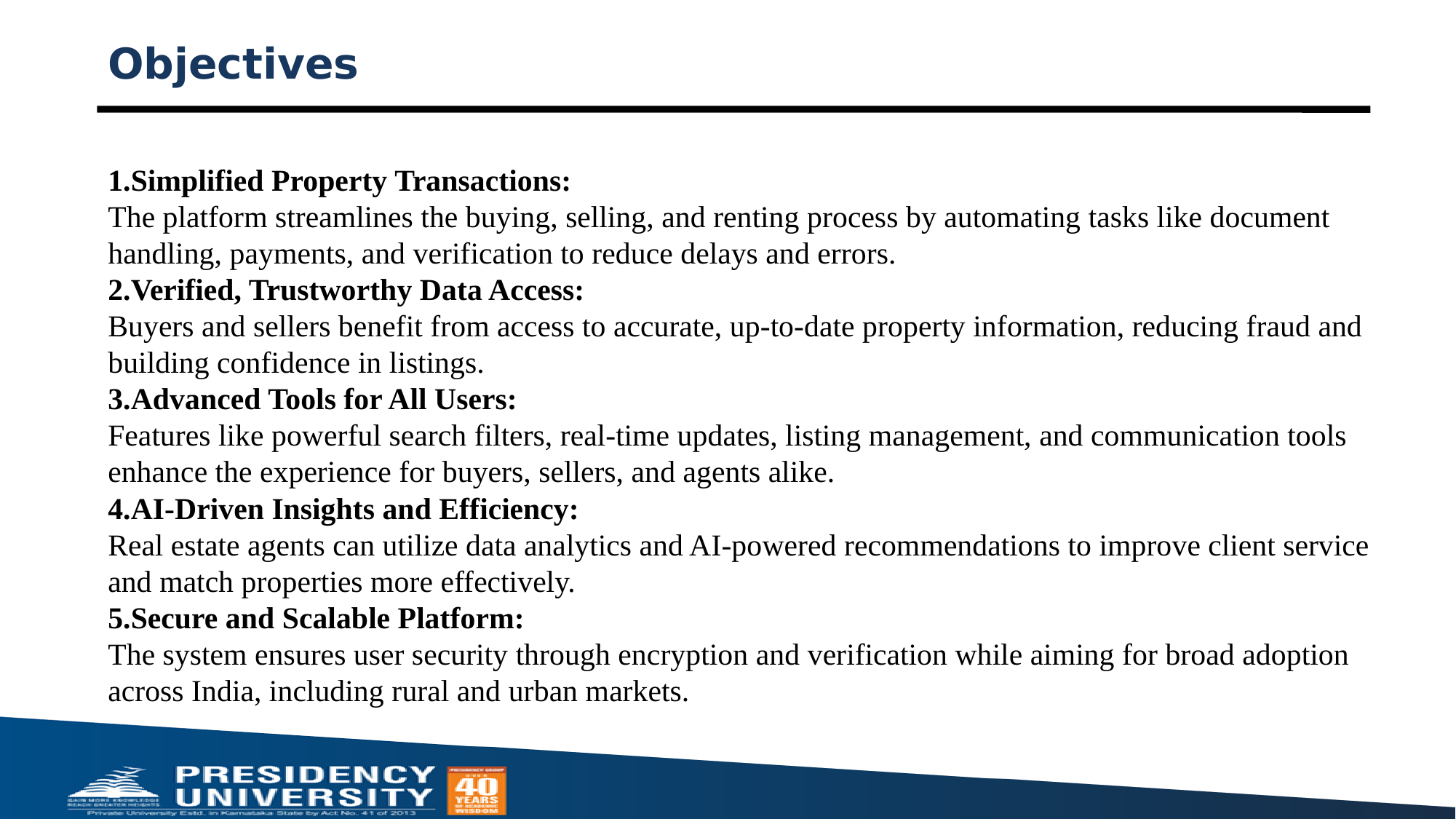

# Objectives

Simplified Property Transactions:
The platform streamlines the buying, selling, and renting process by automating tasks like document
handling, payments, and verification to reduce delays and errors.
Verified, Trustworthy Data Access:
Buyers and sellers benefit from access to accurate, up-to-date property information, reducing fraud and
building confidence in listings.
Advanced Tools for All Users:
Features like powerful search filters, real-time updates, listing management, and communication tools
enhance the experience for buyers, sellers, and agents alike.
AI-Driven Insights and Efficiency:
Real estate agents can utilize data analytics and AI-powered recommendations to improve client service
and match properties more effectively.
Secure and Scalable Platform:
The system ensures user security through encryption and verification while aiming for broad adoption
across India, including rural and urban markets.